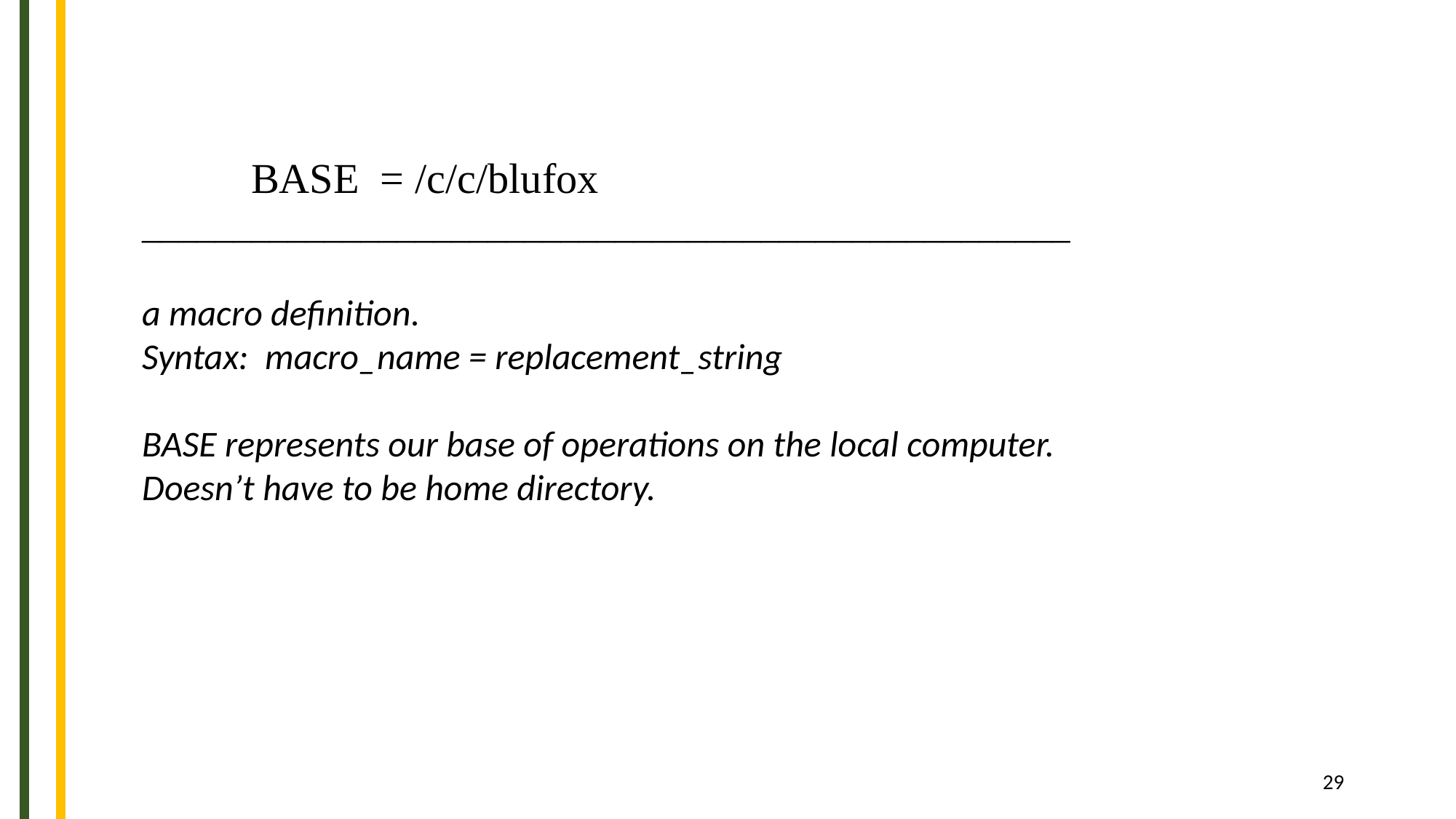

BASE  = /c/c/blufox
___________________________________________________

a macro definition.
Syntax:  macro_name = replacement_string

BASE represents our base of operations on the local computer.
Doesn’t have to be home directory.

29